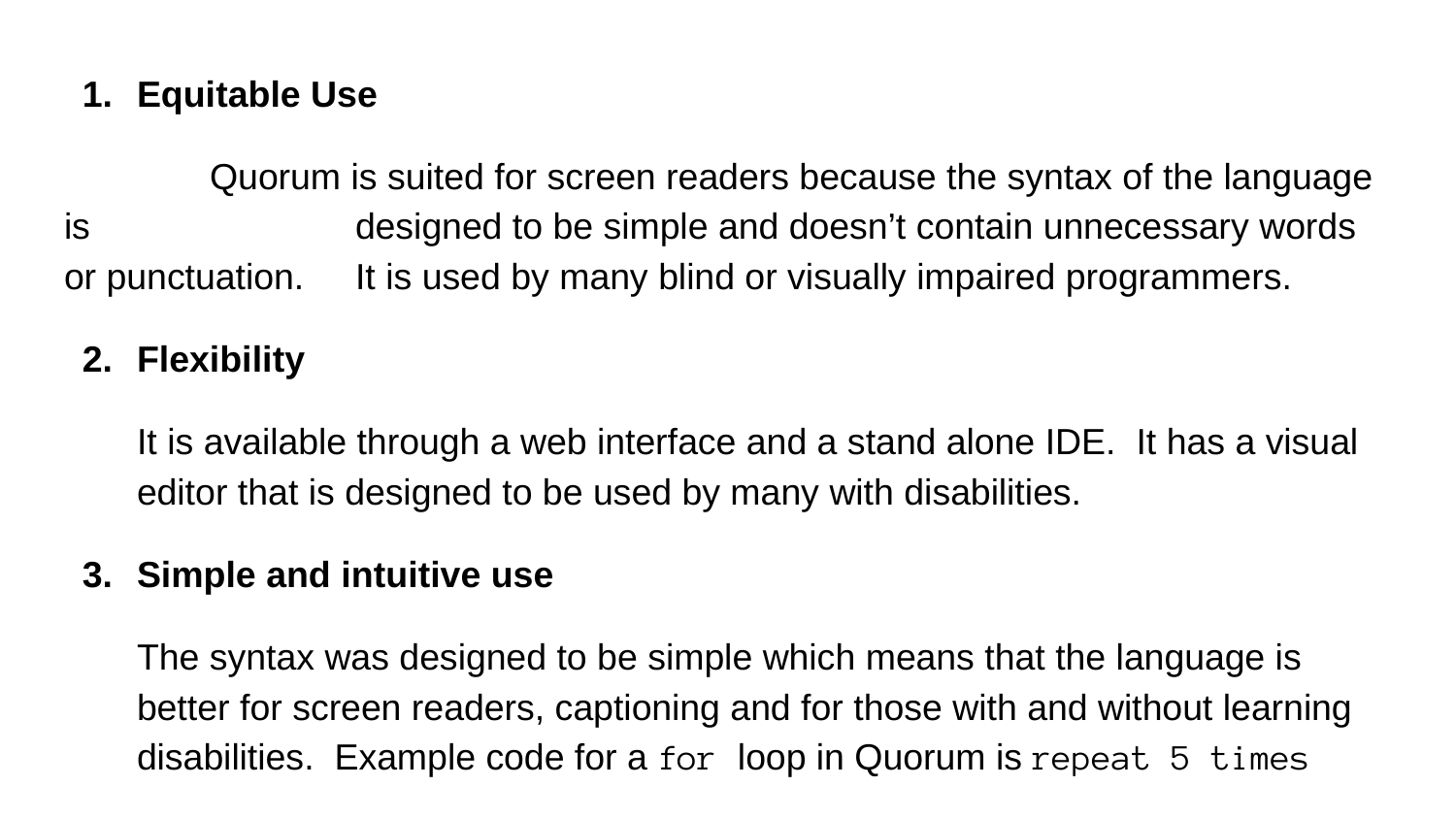

Equitable Use
	Quorum is suited for screen readers because the syntax of the language is 		designed to be simple and doesn’t contain unnecessary words or punctuation. 	It is used by many blind or visually impaired programmers.
Flexibility
It is available through a web interface and a stand alone IDE.  It has a visual editor that is designed to be used by many with disabilities.
Simple and intuitive use
The syntax was designed to be simple which means that the language is better for screen readers, captioning and for those with and without learning disabilities.  Example code for a for loop in Quorum is repeat 5 times